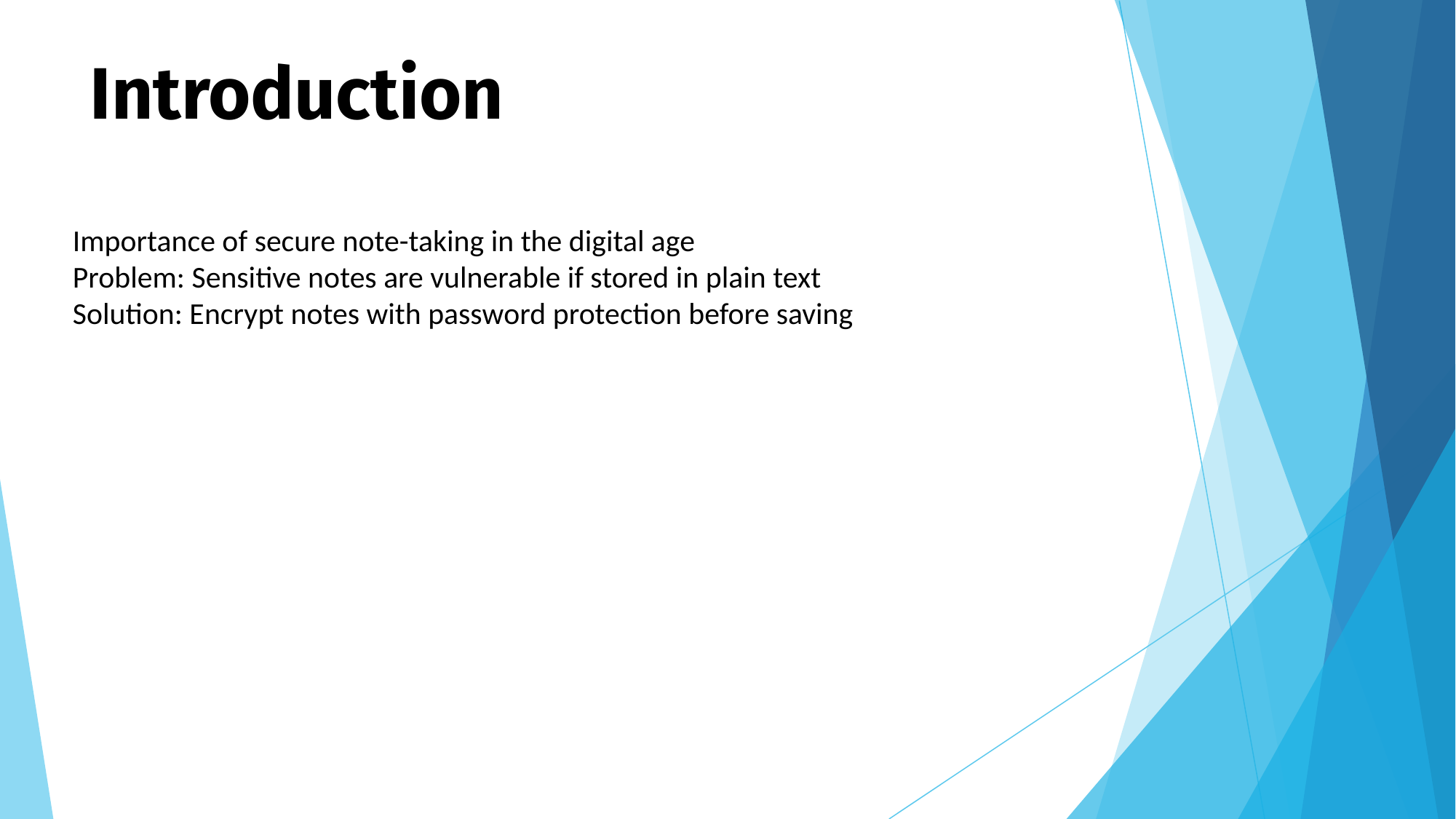

# Introduction

Importance of secure note-taking in the digital age
Problem: Sensitive notes are vulnerable if stored in plain text
Solution: Encrypt notes with password protection before saving